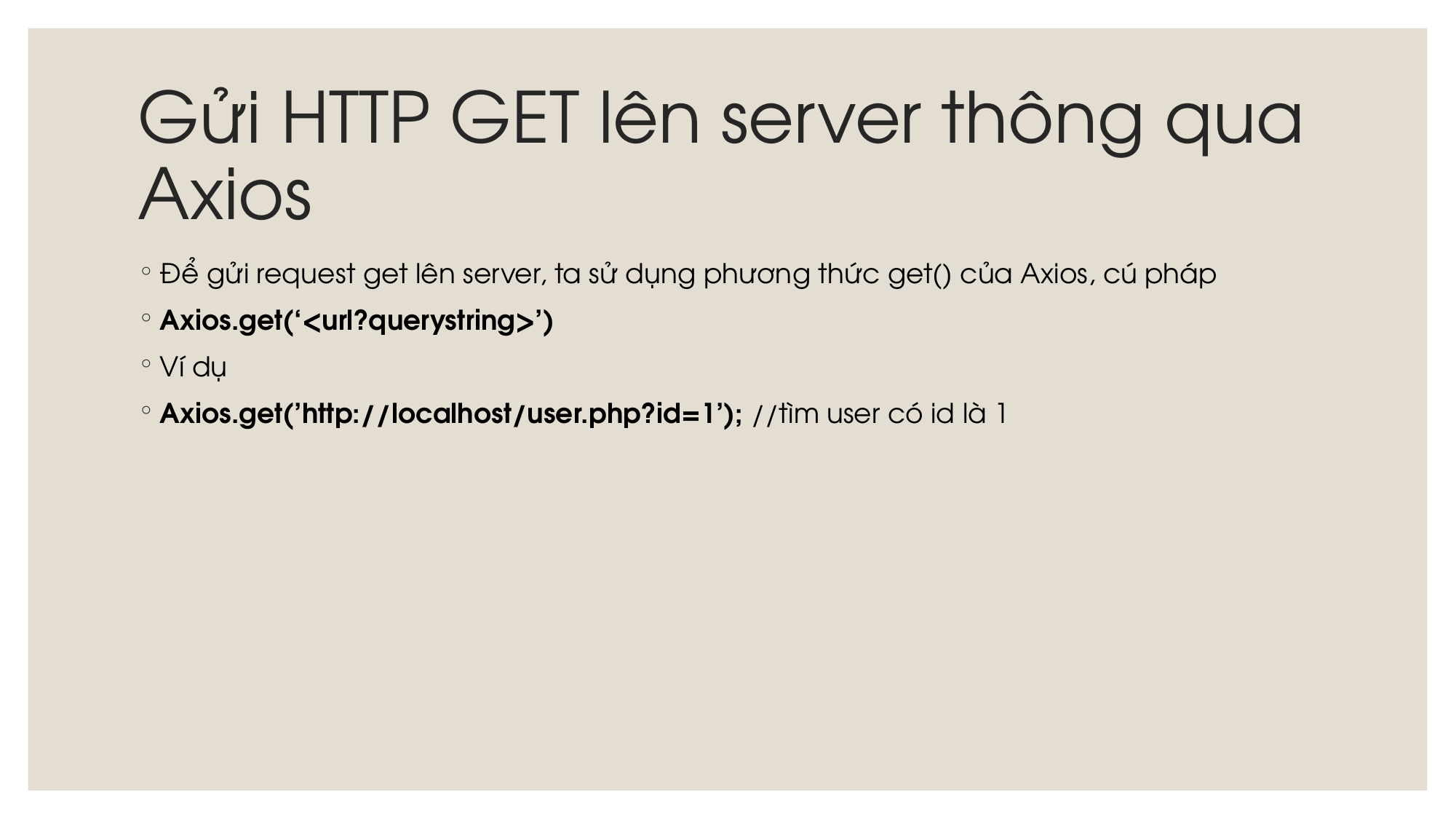

# Gửi HTTP GET lên server thông qua Axios
Để gửi request get lên server, ta sử dụng phương thức get() của Axios, cú pháp
Axios.get(‘<url?querystring>’)
Ví dụ
Axios.get(’http://localhost/user.php?id=1’); //tìm user có id là 1